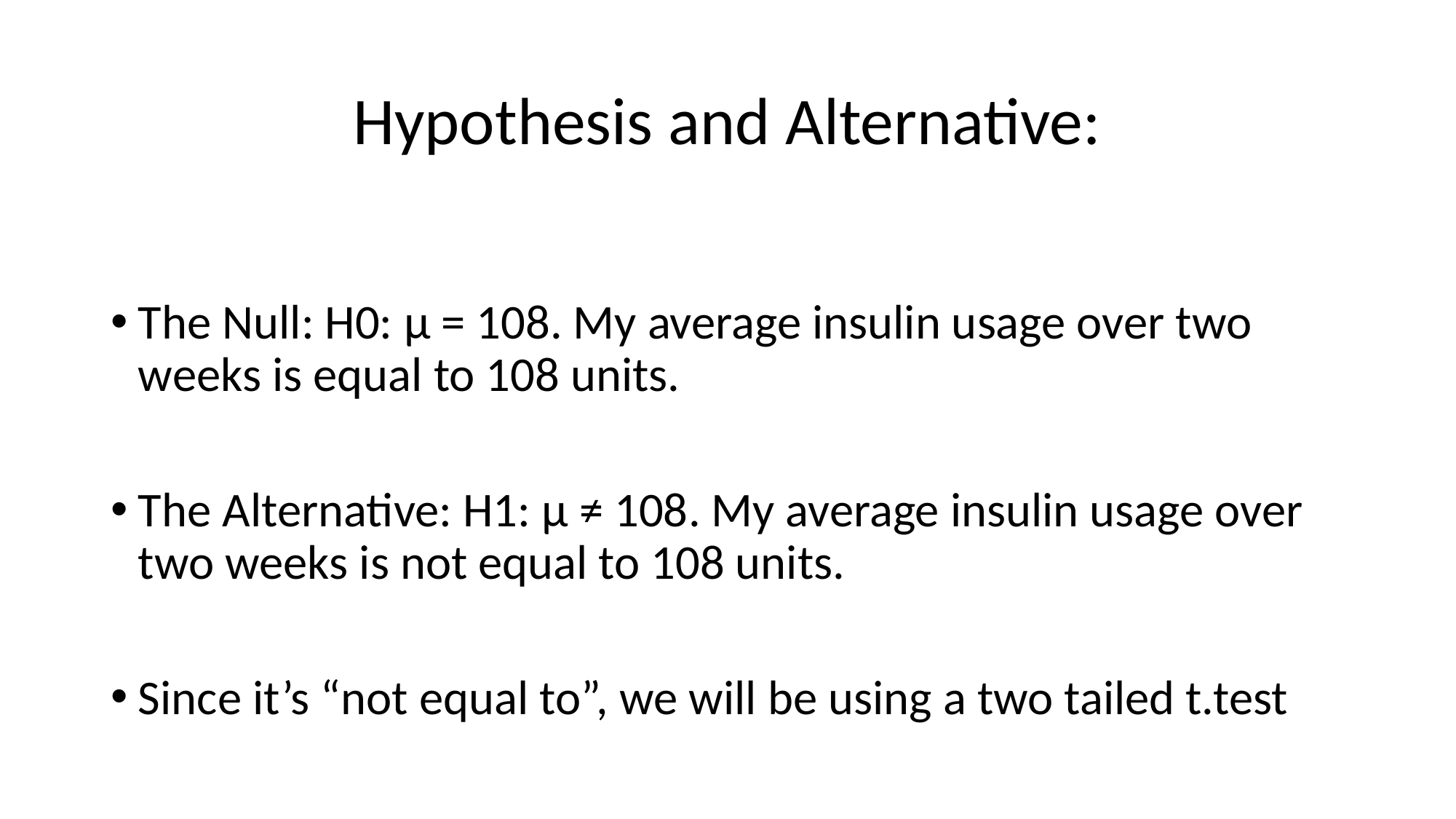

# Hypothesis and Alternative:

The Null: H0: μ = 108. My average insulin usage over two weeks is equal to 108 units.

The Alternative: H1: μ ≠ 108. My average insulin usage over two weeks is not equal to 108 units.

Since it’s “not equal to”, we will be using a two tailed t.test